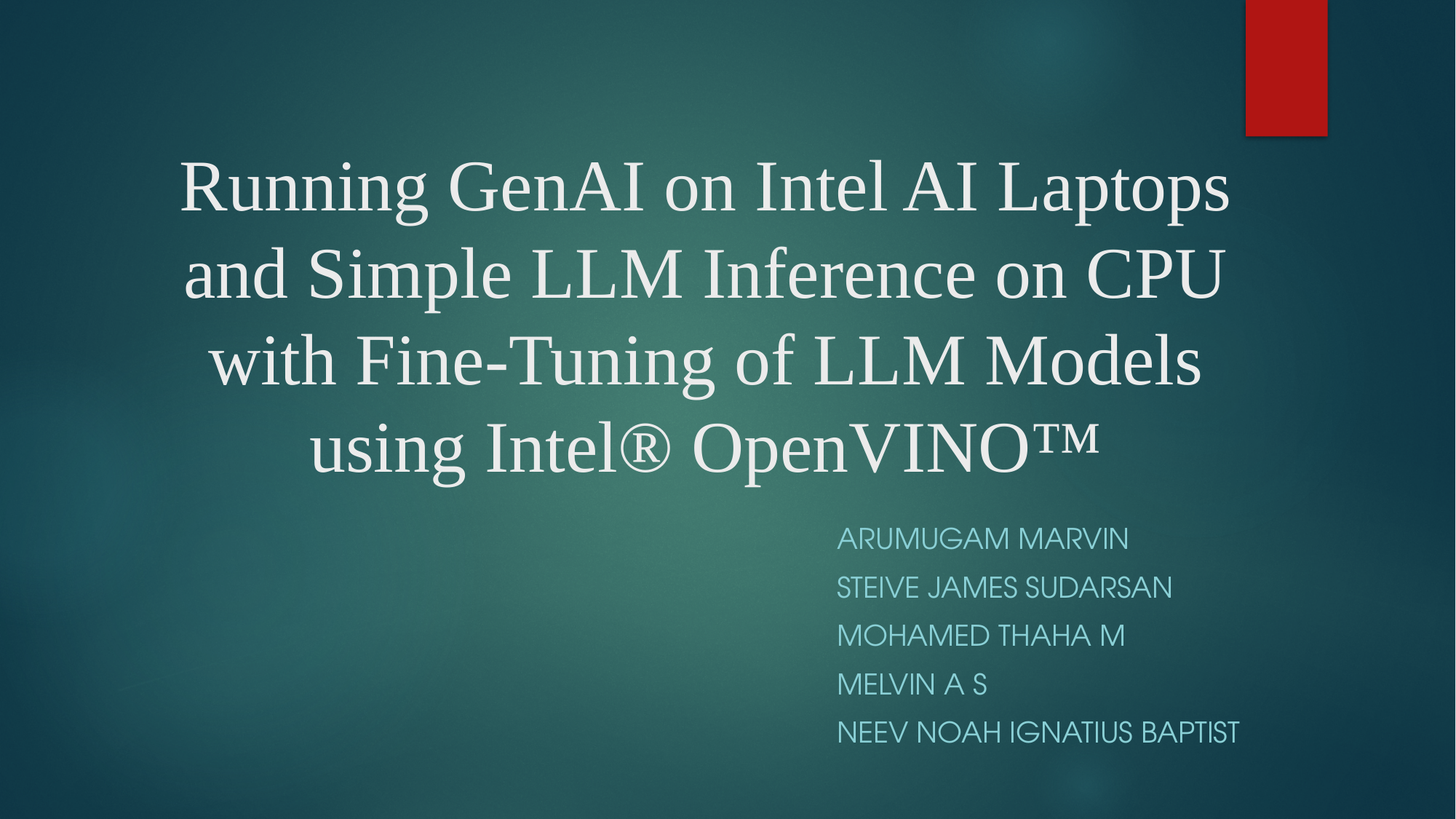

# Running GenAI on Intel AI Laptops and Simple LLM Inference on CPU with Fine-Tuning of LLM Models using Intel® OpenVINO™
Arumugam marvin
Steive james sudarsan
Mohamed Thaha m
Melvin a s
Neev Noah Ignatius Baptist